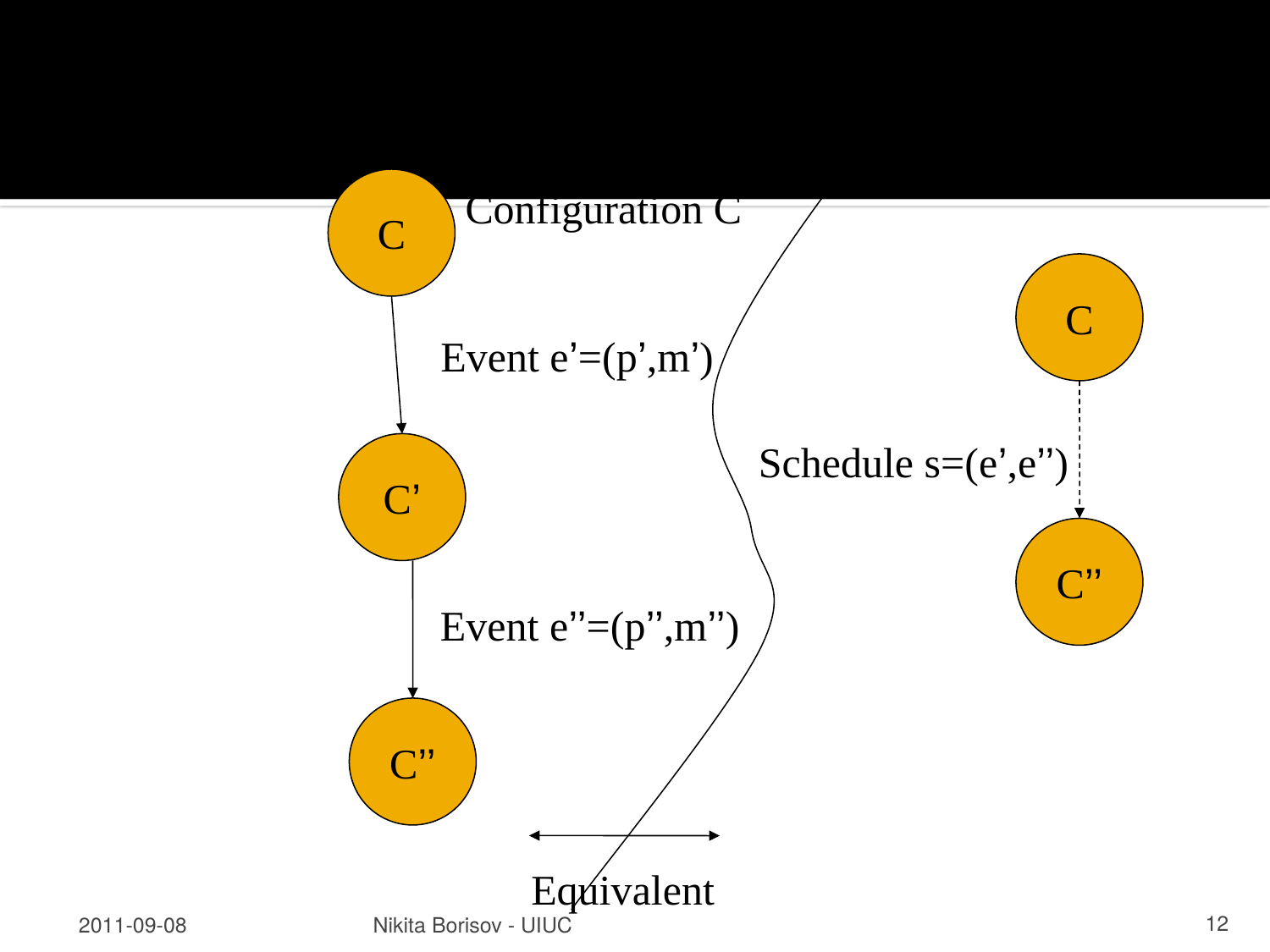

#

C
Configuration C

C

Event e’=(p’,m’)

Schedule s=(e’,e’’)
C’
C’’

Event e’’=(p’’,m’’)
C’’

Equivalent
2011-09-08
Nikita Borisov - UIUC
12